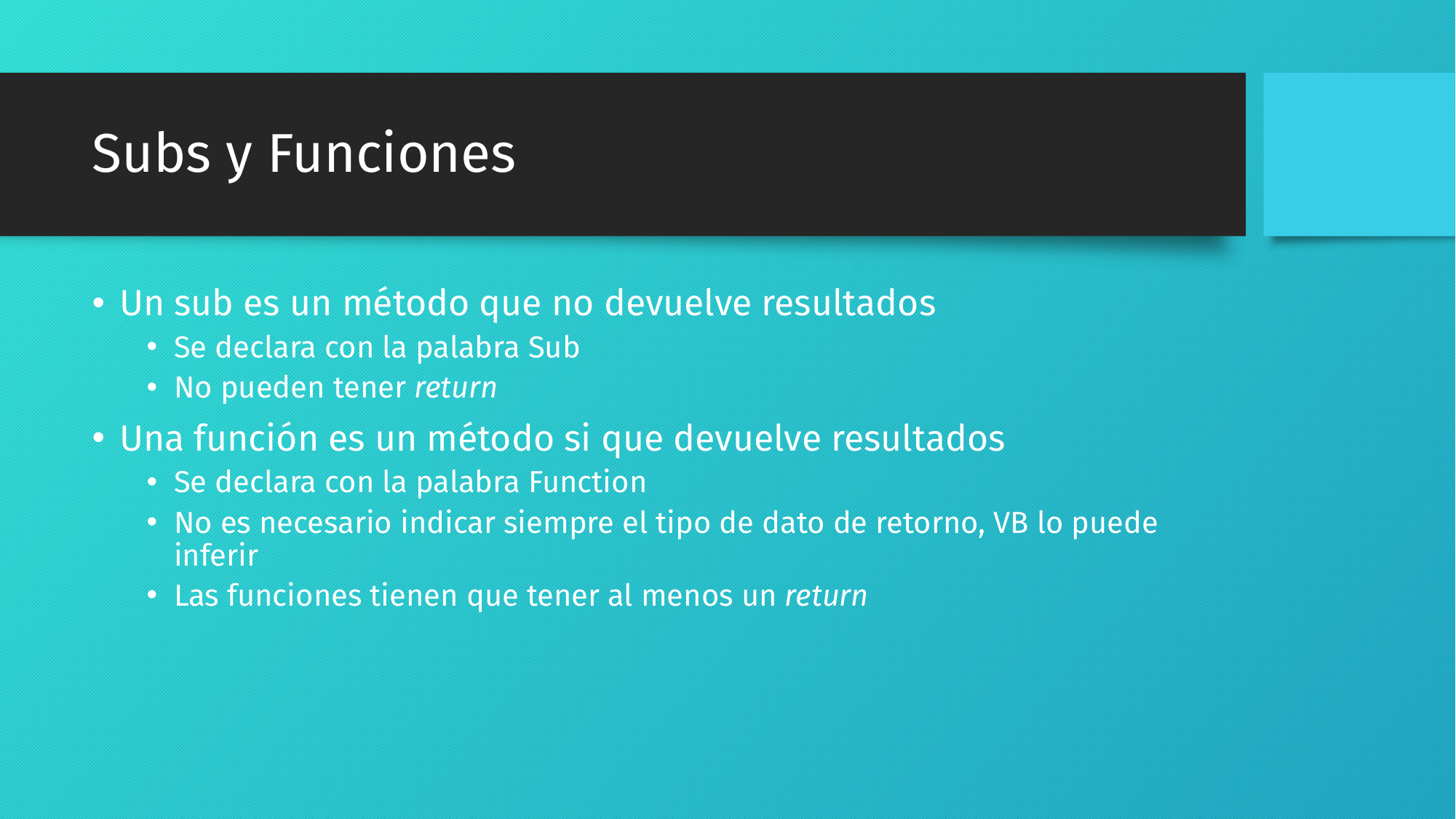

# Subs y Funciones
Un sub es un método que no devuelve resultados
Se declara con la palabra Sub
No pueden tener return
Una función es un método si que devuelve resultados
Se declara con la palabra Function
No es necesario indicar siempre el tipo de dato de retorno, VB lo puede inferir
Las funciones tienen que tener al menos un return